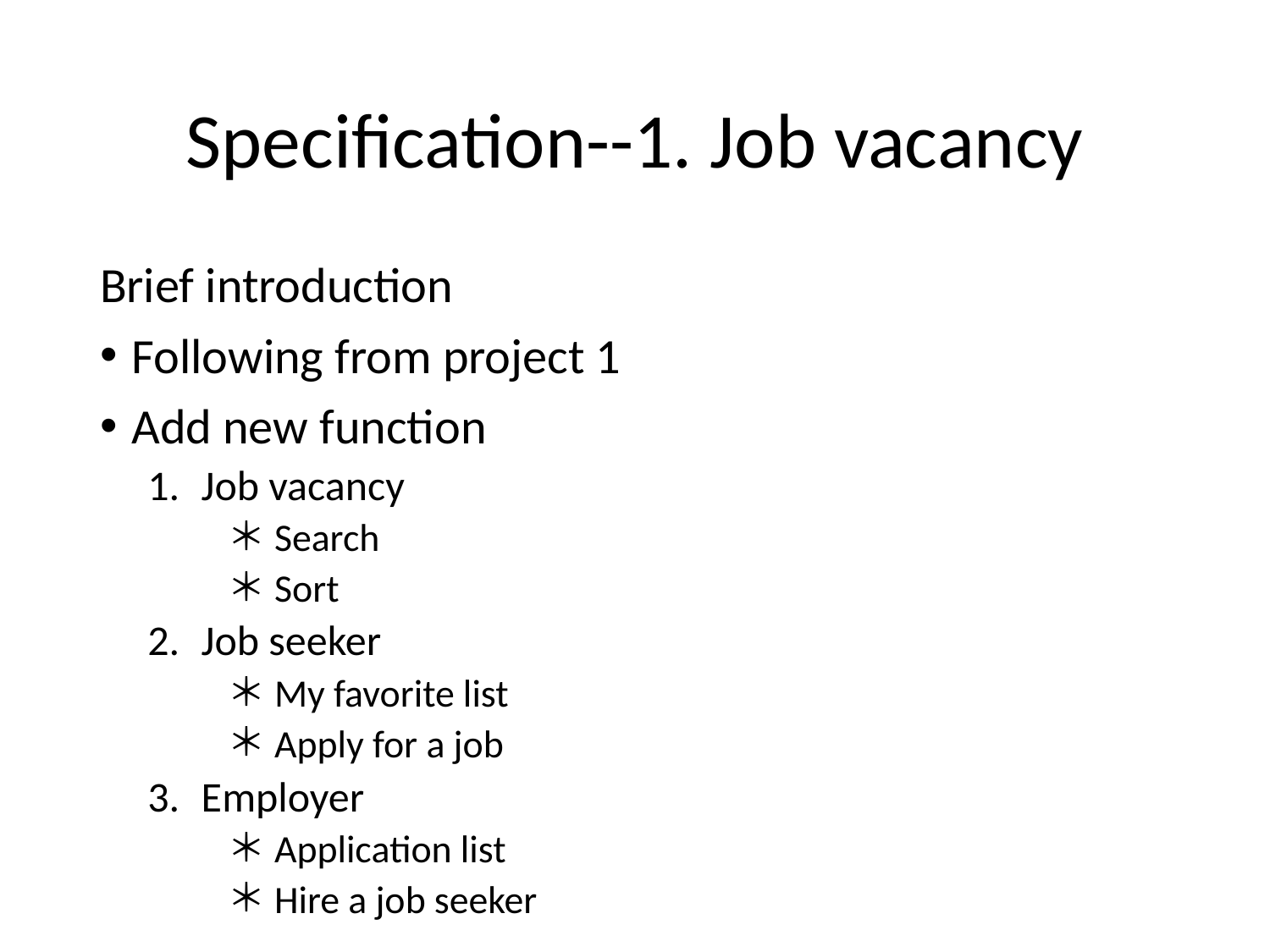

# Specification--1. Job vacancy
Brief introduction
Following from project 1
Add new function
Job vacancy
 Search
 Sort
Job seeker
 My favorite list
 Apply for a job
Employer
 Application list
 Hire a job seeker